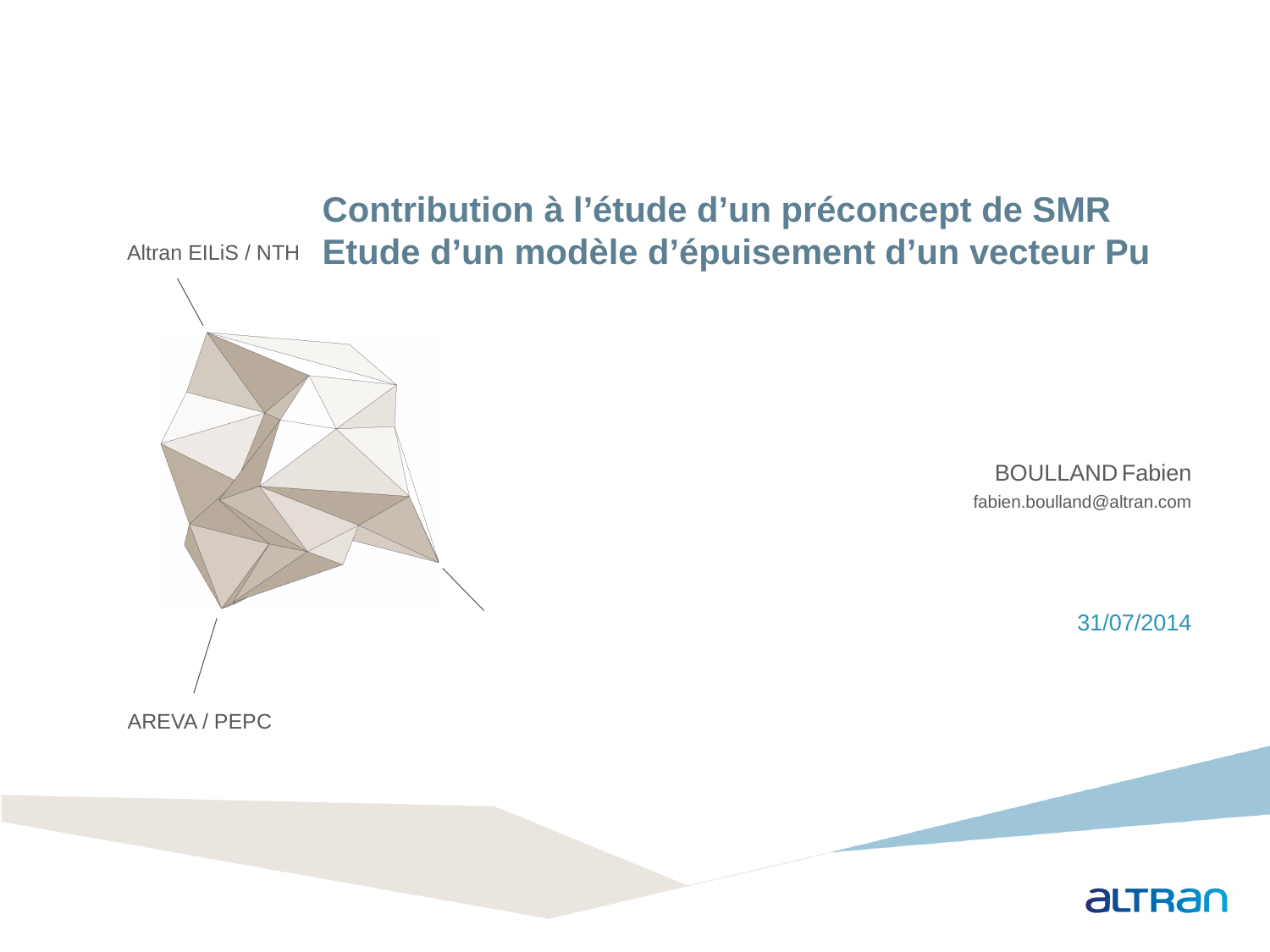

Contribution à l’étude d’un préconcept de SMR
Etude d’un modèle d’épuisement d’un vecteur Pu

Altran EILiS / NTH
BOULLAND	Fabien
fabien.boulland@altran.com

31/07/2014
AREVA / PEPC